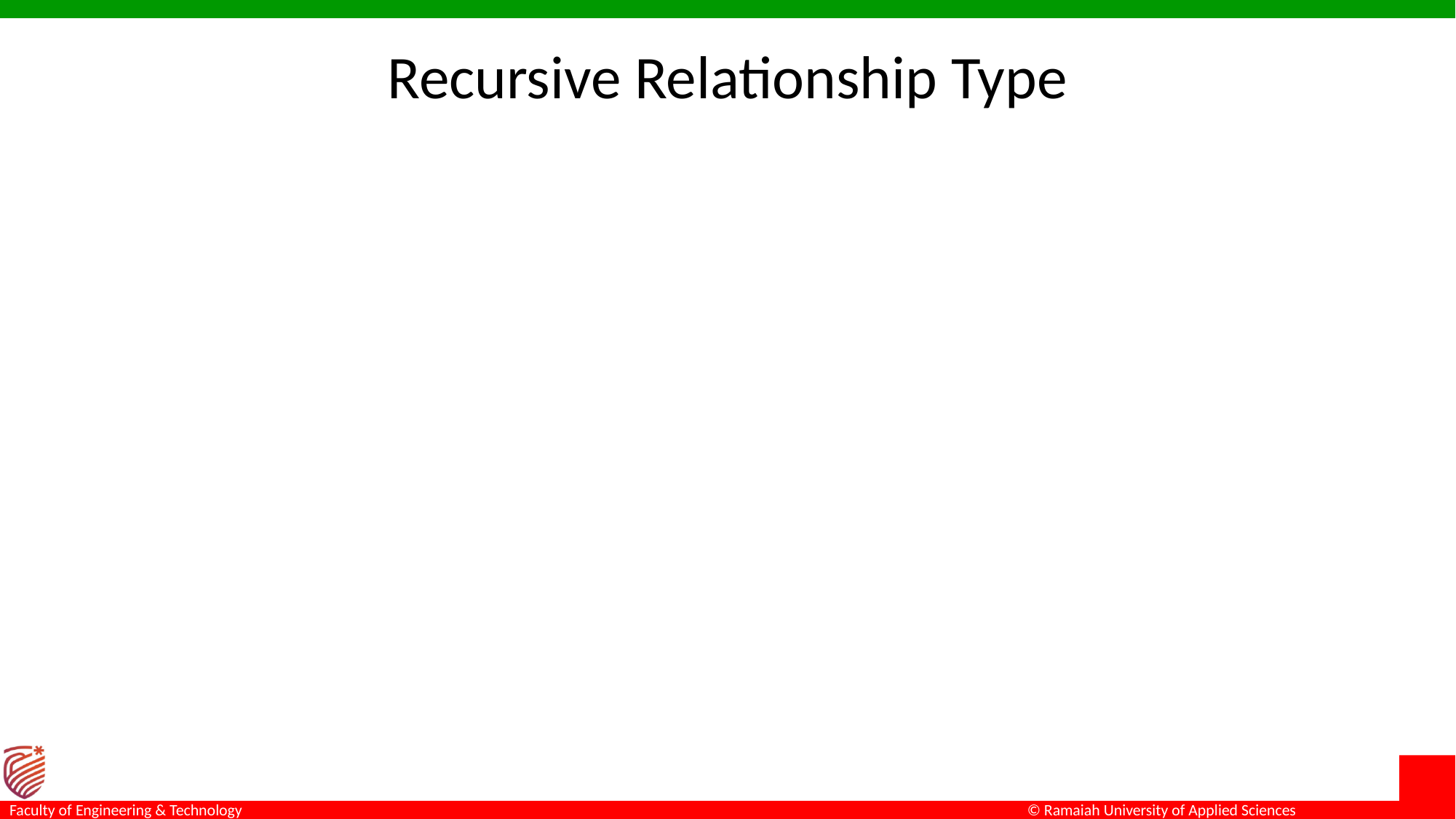

# Recursive Relationship Type
In some cases the same entity type participates more than once in a relationship type in different roles
Example: the SUPERVISION relationship

EMPLOYEE participates twice in two distinct roles
supervisor (or boss) role
supervisee (or subordinate) role

Each relationship instance relates two distinct EMPLOYEE entities
One employee in supervisor role
One employee in supervisee role